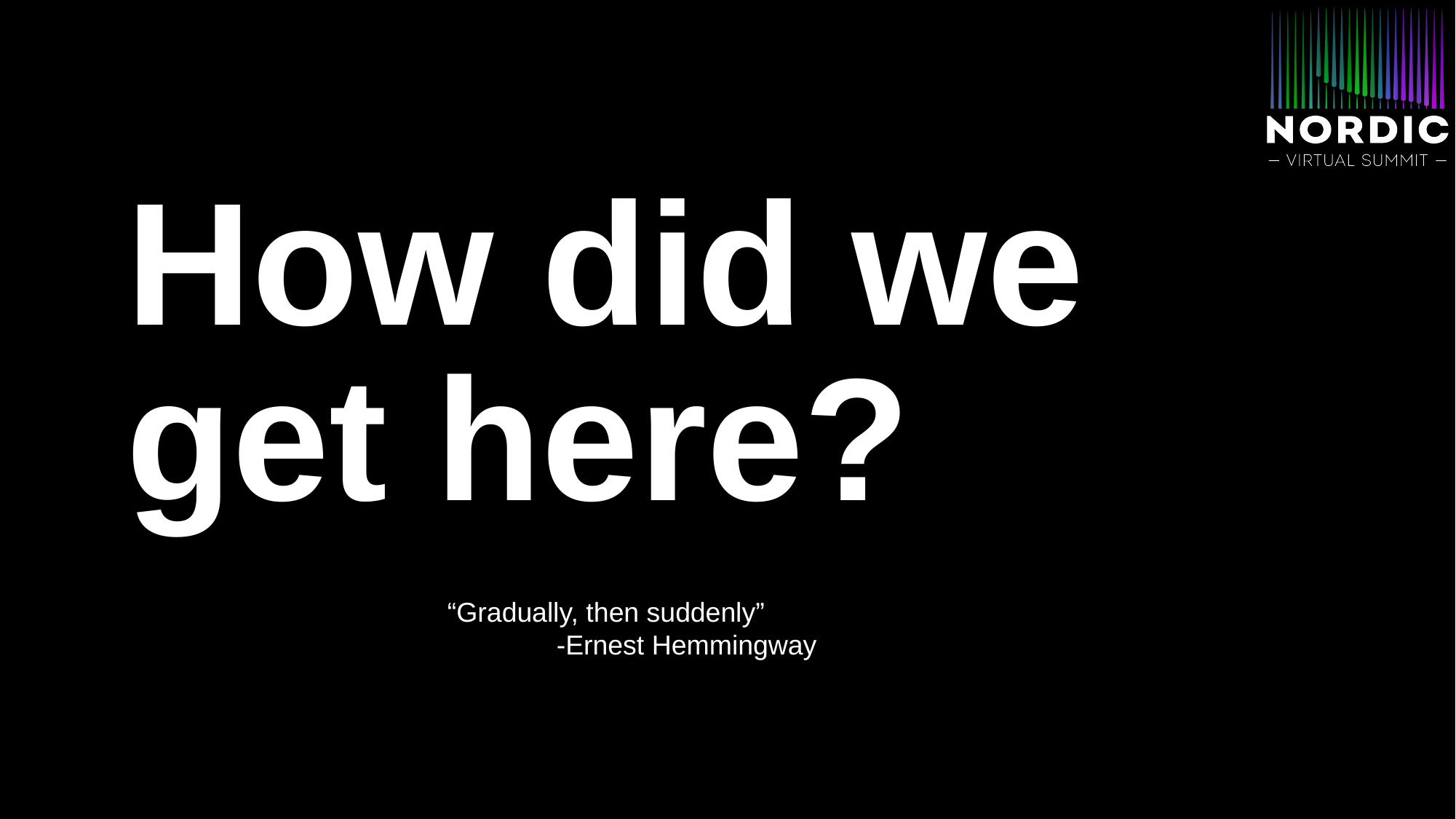

# How did we get here?
“Gradually, then suddenly”
	-Ernest Hemmingway